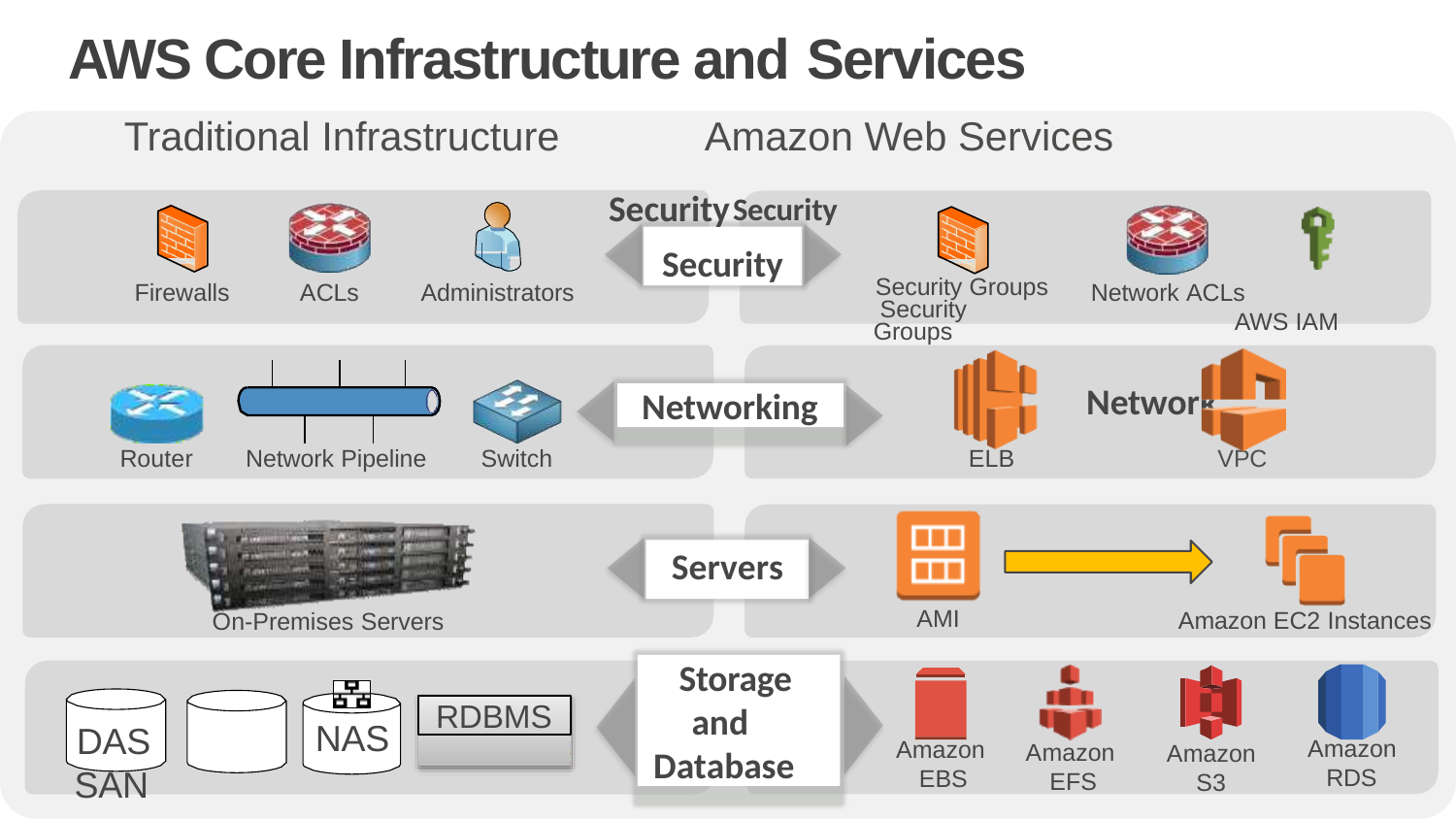

# AWS Core Infrastructure and Services
Traditional Infrastructure	Amazon Web Services
Security	Security
Security

Firewalls
ACLs
Administrators
Security Groups  Security Groups
Network ACLs	AWS IAM

Access Mgmt
NACLs

Network

Network
VPC

Networking

“Public

Switch
Network Pipeline
Router
ELB
”

Provision
EC2 “Classic”

VPC

ELB

O

n-Demand

Servers
AMI
Amazon EC2 Instances
On-Premises Servers

Storage  and  Database

RDBMS

NAS

DAS	SAN

Amazon
Amazon  EBS

Amazon  EFS
Amazon
S3
RDS